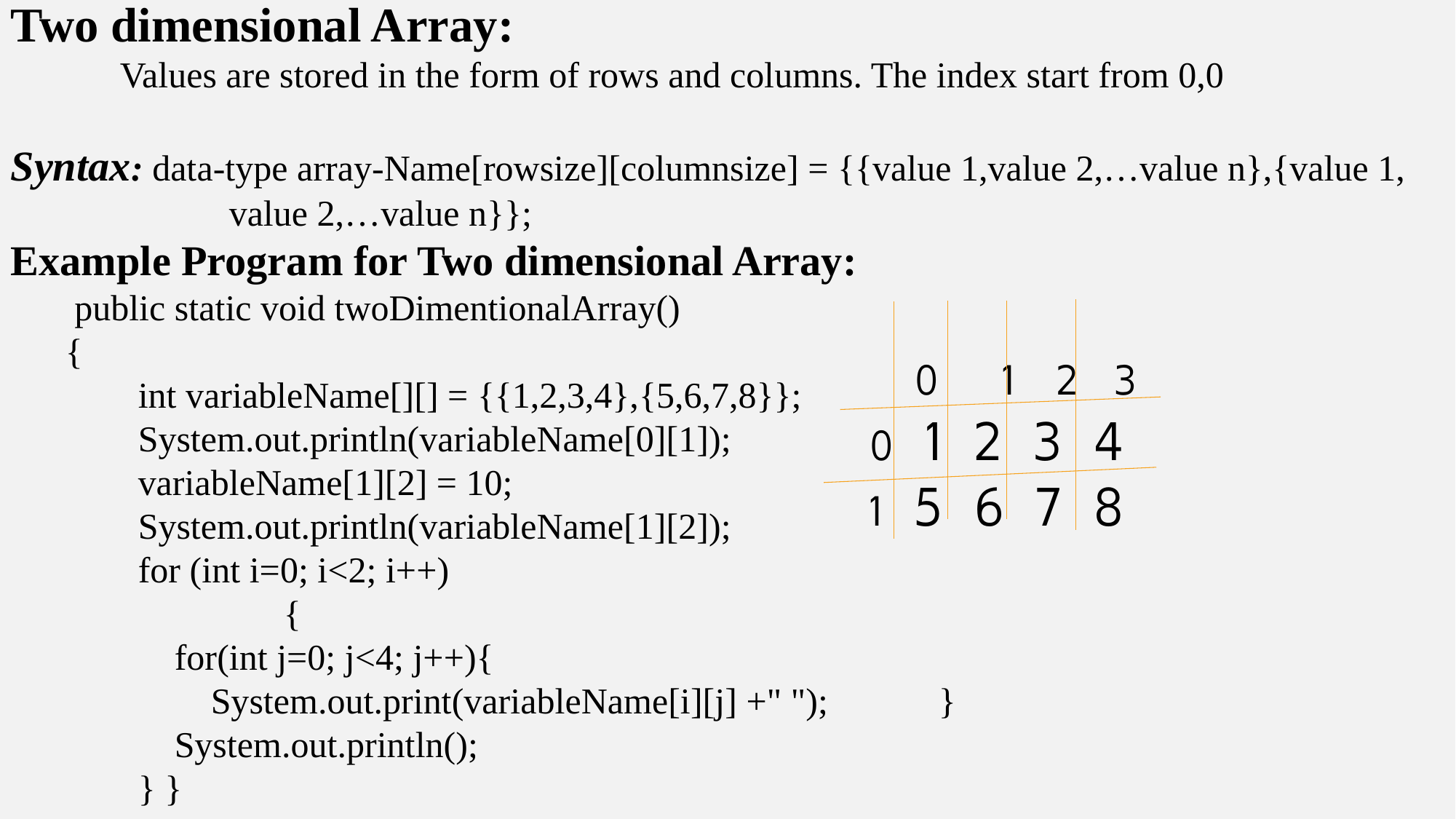

Two dimensional Array:
	Values are stored in the form of rows and columns. The index start from 0,0

Syntax: data-type array-Name[rowsize][columnsize] = {{value 1,value 2,…value n},{value 1, 			value 2,…value n}};
Example Program for Two dimensional Array:
 public static void twoDimentionalArray()
{
        int variableName[][] = {{1,2,3,4},{5,6,7,8}};
        System.out.println(variableName[0][1]);
        variableName[1][2] = 10;
        System.out.println(variableName[1][2]);
        for (int i=0; i<2; i++)
		{
            for(int j=0; j<4; j++){
                System.out.print(variableName[i][j] +" ");		}
            System.out.println();
        } }

     0     1   2   3
  0  1  2  3  4
  1  5  6  7  8